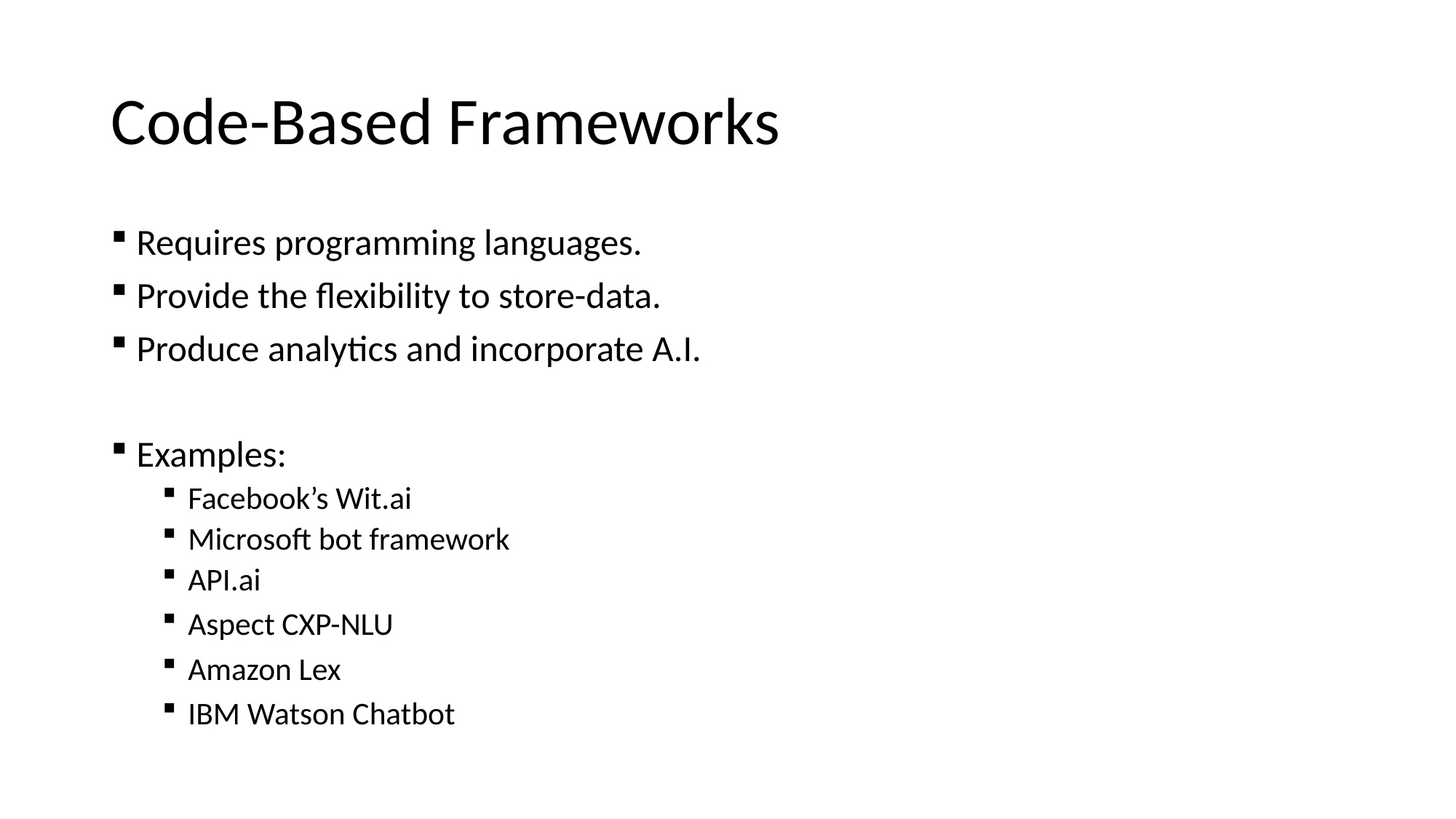

# Code-Based Frameworks

Requires programming languages.
Provide the flexibility to store-data.
Produce analytics and incorporate A.I.

Examples:
Facebook’s Wit.ai
Microsoft bot framework
API.ai
Aspect CXP-NLU
Amazon Lex
IBM Watson Chatbot